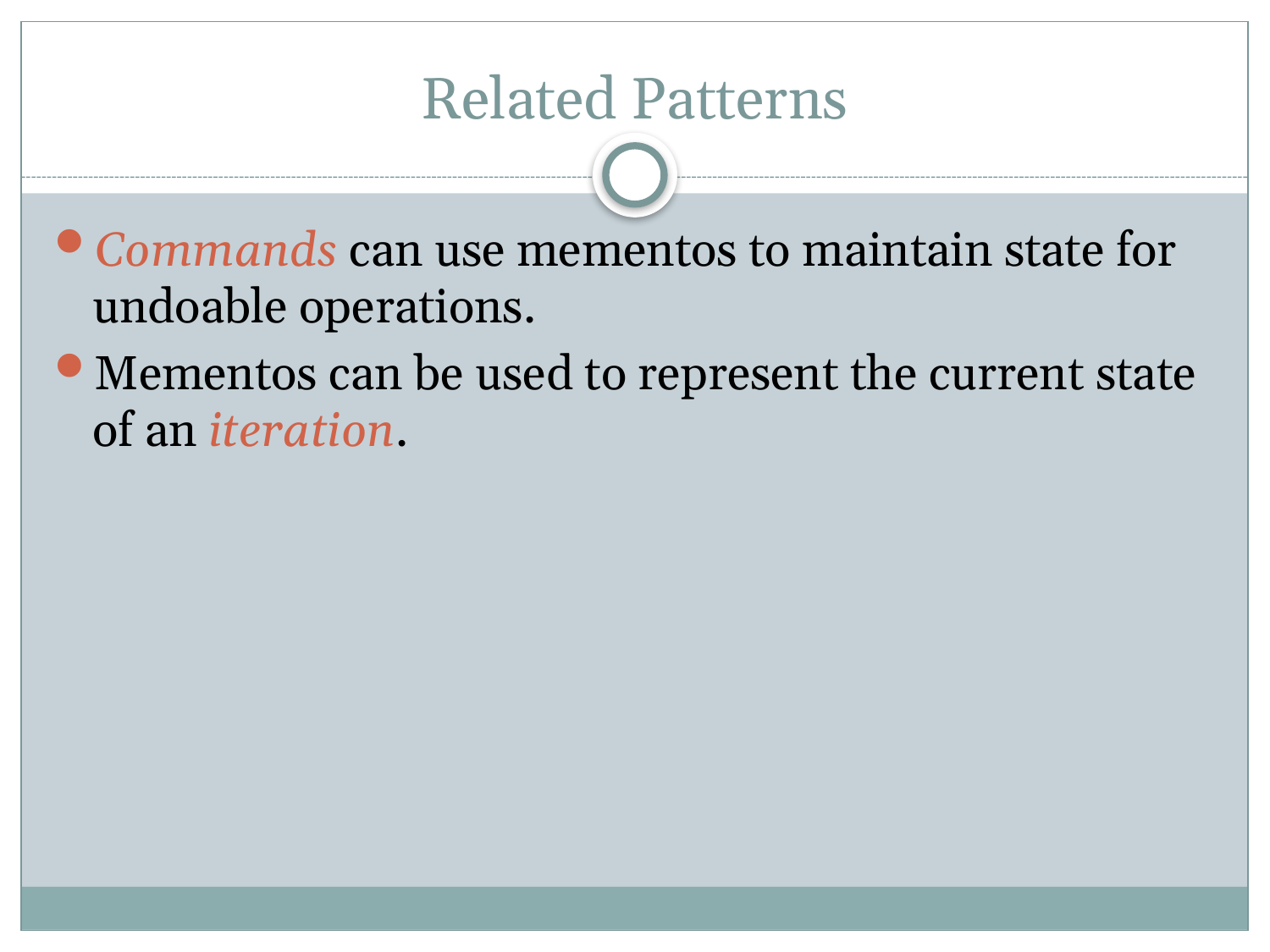

# Related Patterns
Commands can use mementos to maintain state for undoable operations.
Mementos can be used to represent the current state of an iteration.